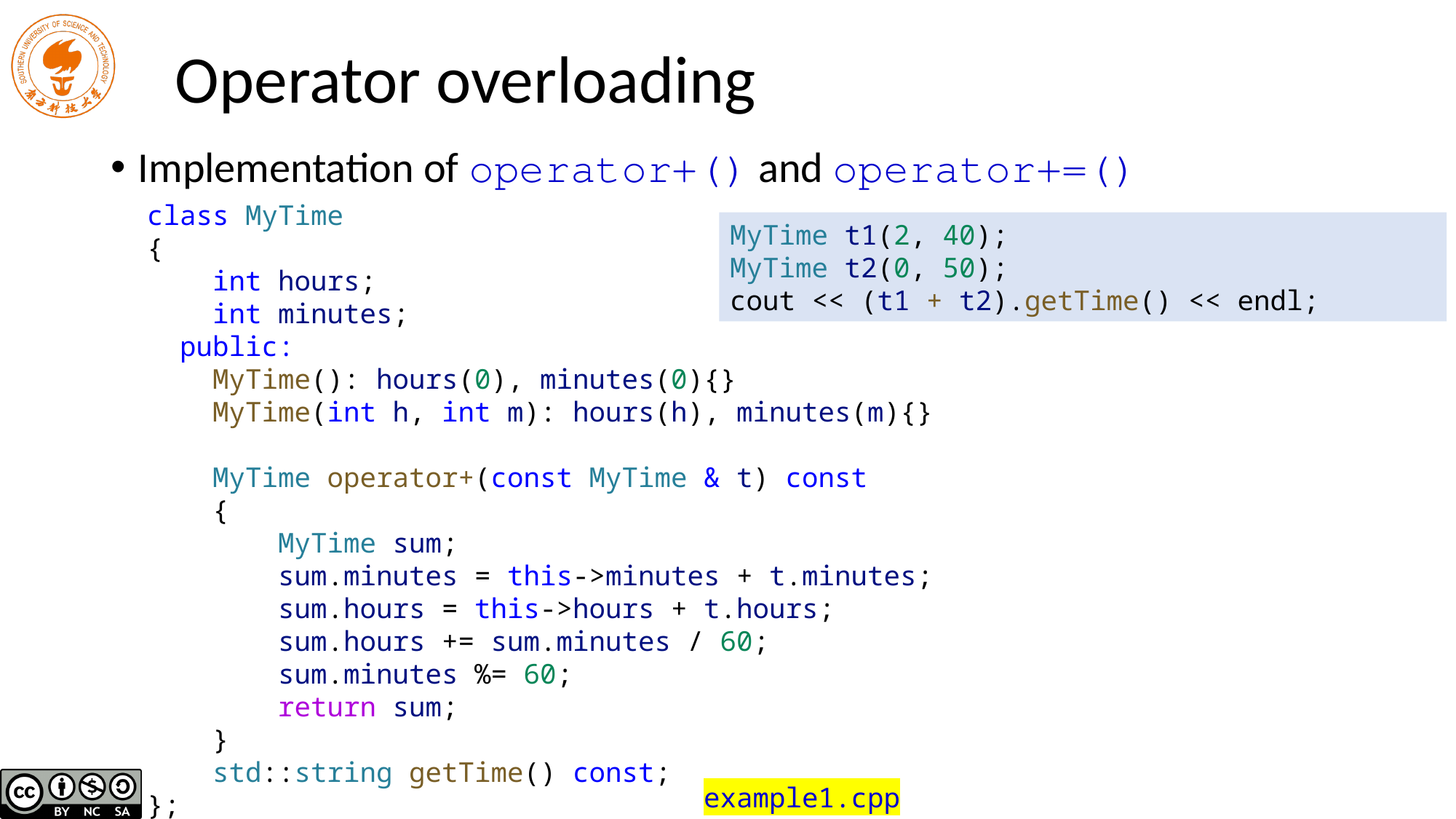

# Operator overloading
Implementation of operator+() and operator+=()
class MyTime
{
    int hours;
    int minutes;
  public:
    MyTime(): hours(0), minutes(0){}
    MyTime(int h, int m): hours(h), minutes(m){}
    MyTime operator+(const MyTime & t) const
    {
        MyTime sum;
        sum.minutes = this->minutes + t.minutes;
        sum.hours = this->hours + t.hours;
        sum.hours += sum.minutes / 60;
        sum.minutes %= 60;
        return sum;
    }
    std::string getTime() const;
};
MyTime t1(2, 40);
MyTime t2(0, 50);
cout << (t1 + t2).getTime() << endl;
example1.cpp